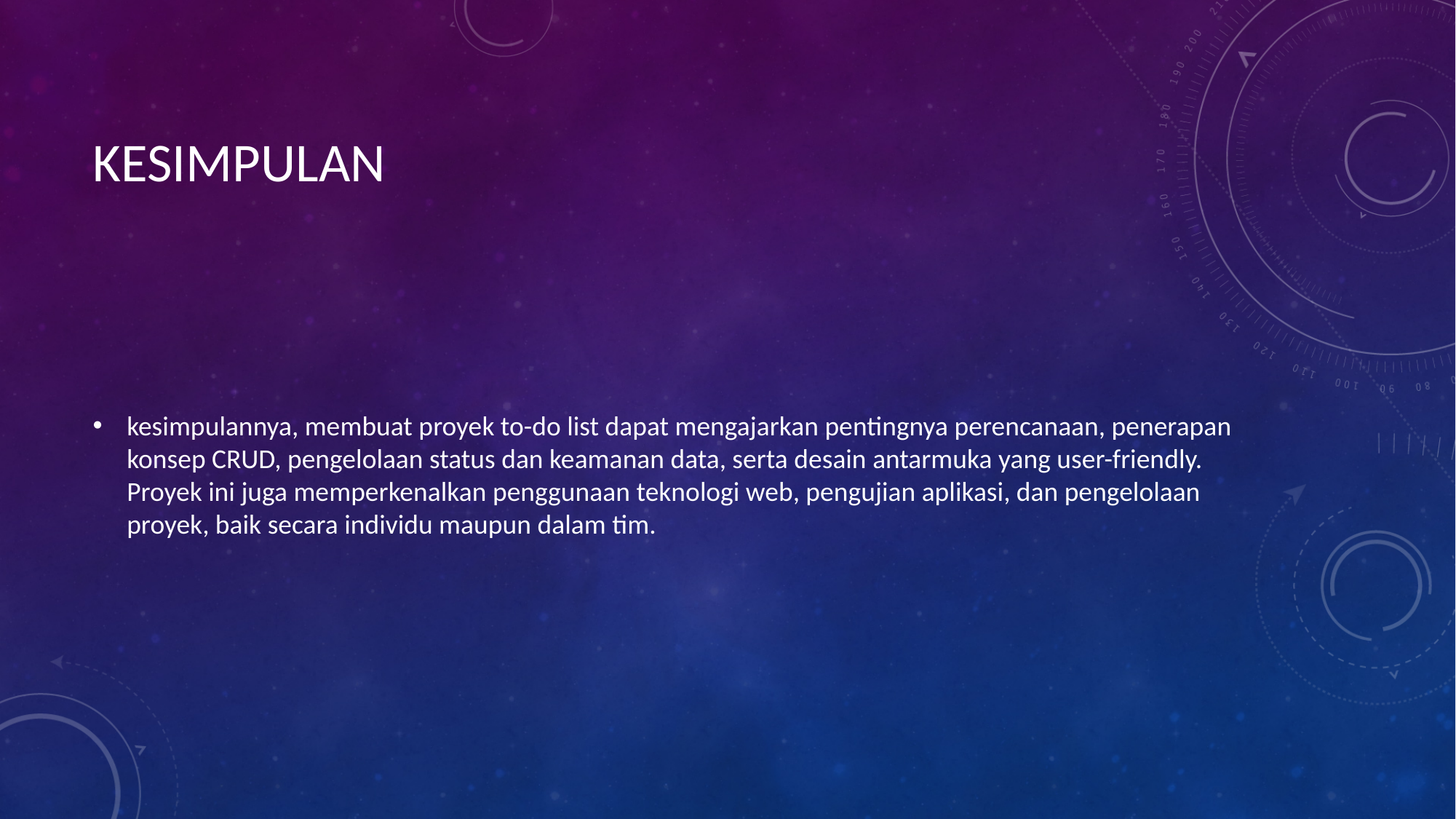

# kesimpulan
kesimpulannya, membuat proyek to-do list dapat mengajarkan pentingnya perencanaan, penerapan konsep CRUD, pengelolaan status dan keamanan data, serta desain antarmuka yang user-friendly. Proyek ini juga memperkenalkan penggunaan teknologi web, pengujian aplikasi, dan pengelolaan proyek, baik secara individu maupun dalam tim.